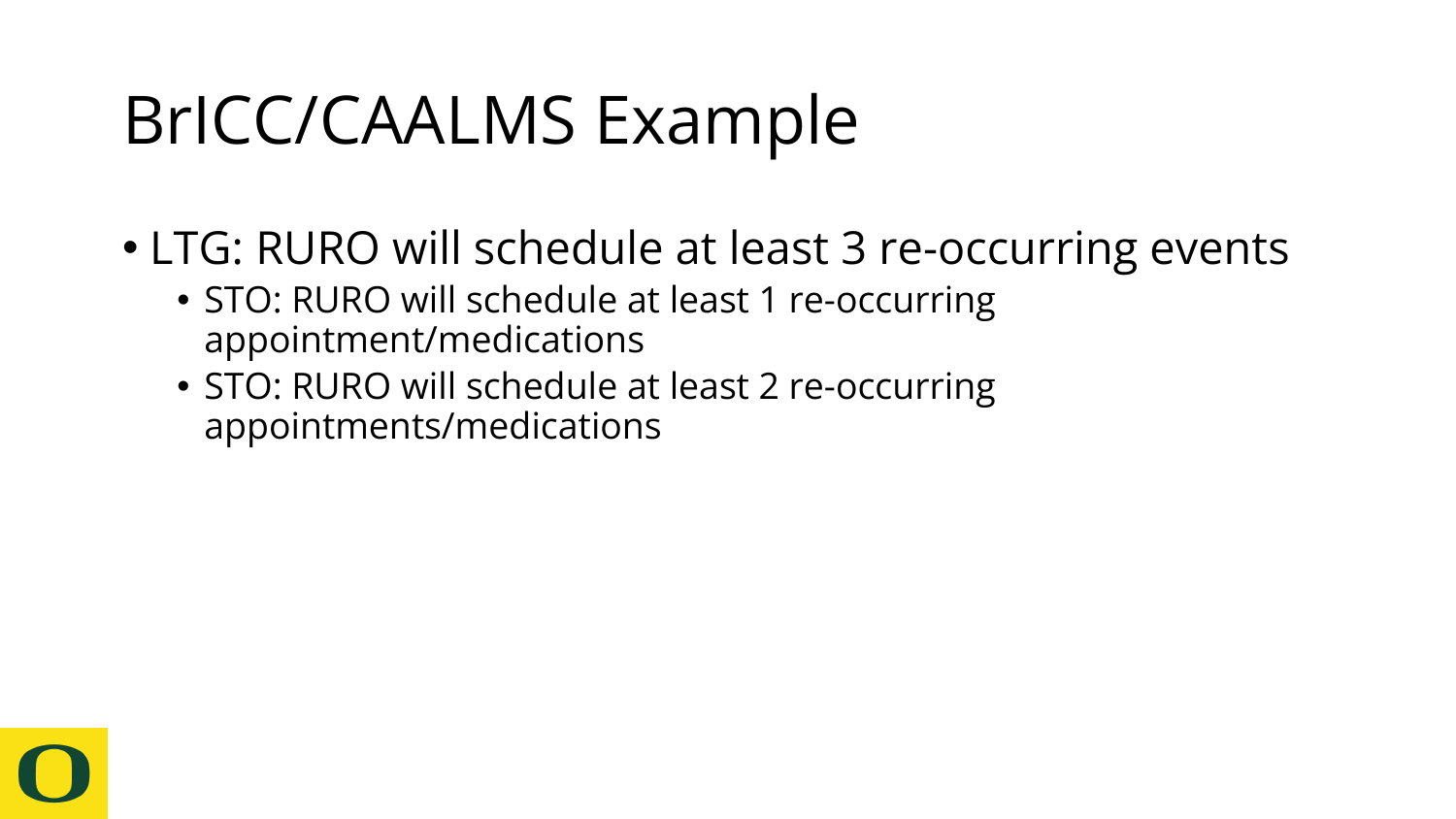

# BrICC/CAALMS Example
LTG: RURO will schedule at least 3 re-occurring events
STO: RURO will schedule at least 1 re-occurring appointment/medications
STO: RURO will schedule at least 2 re-occurring appointments/medications